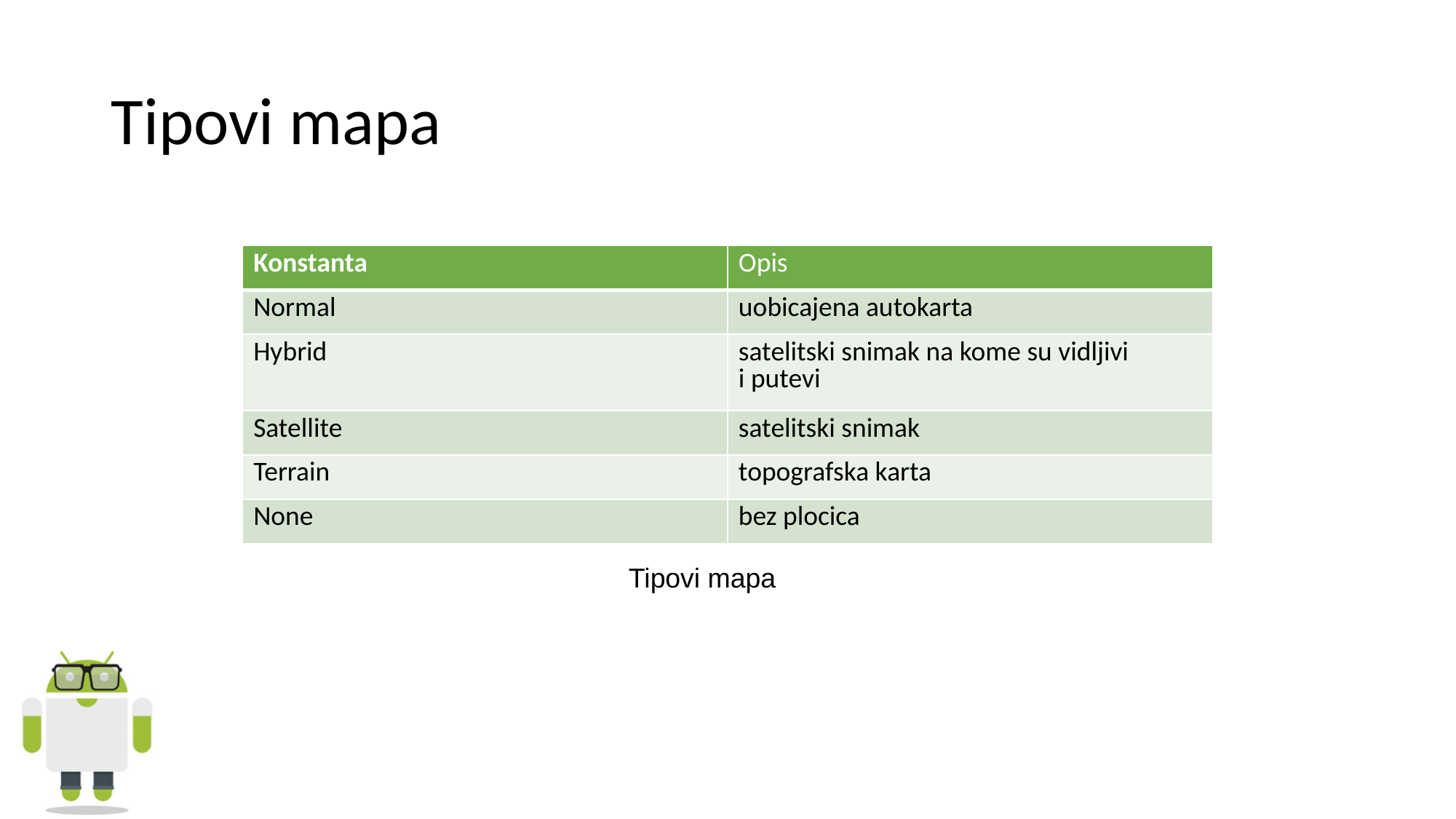

# Tipovi mapa
| Konstanta | Opis |
| --- | --- |
| Normal | uobicajena autokarta |
| Hybrid | satelitski snimak na kome su vidljivi i putevi |
| Satellite | satelitski snimak |
| Terrain | topografska karta |
| None | bez plocica |
Tipovi mapa